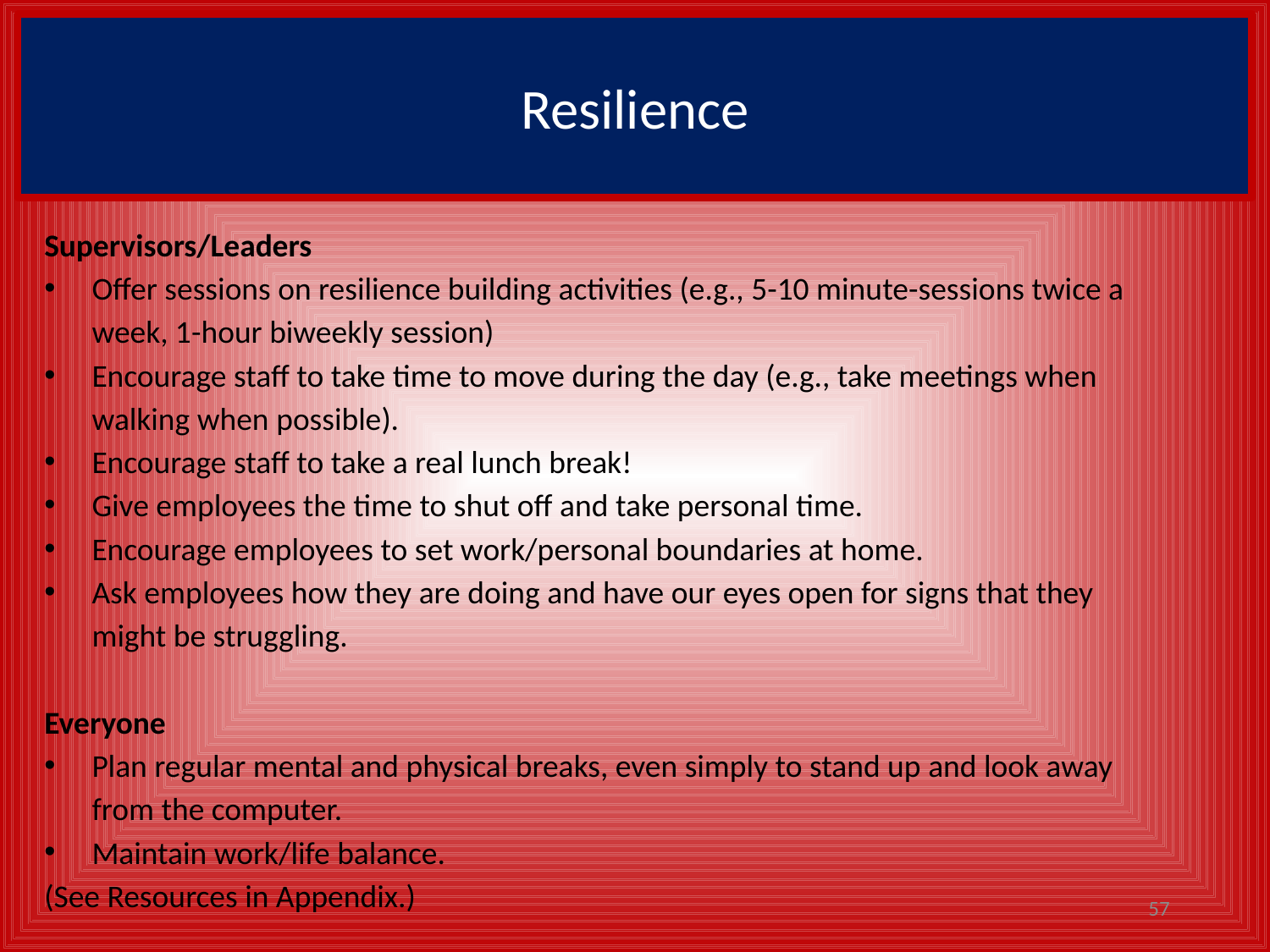

# Resilience
Supervisors/Leaders
Offer sessions on resilience building activities (e.g., 5-10 minute-sessions twice a week, 1-hour biweekly session)
Encourage staff to take time to move during the day (e.g., take meetings when walking when possible).
Encourage staff to take a real lunch break!
Give employees the time to shut off and take personal time.
Encourage employees to set work/personal boundaries at home.
Ask employees how they are doing and have our eyes open for signs that they might be struggling.

Everyone
Plan regular mental and physical breaks, even simply to stand up and look away from the computer.
Maintain work/life balance.
(See Resources in Appendix.)

57